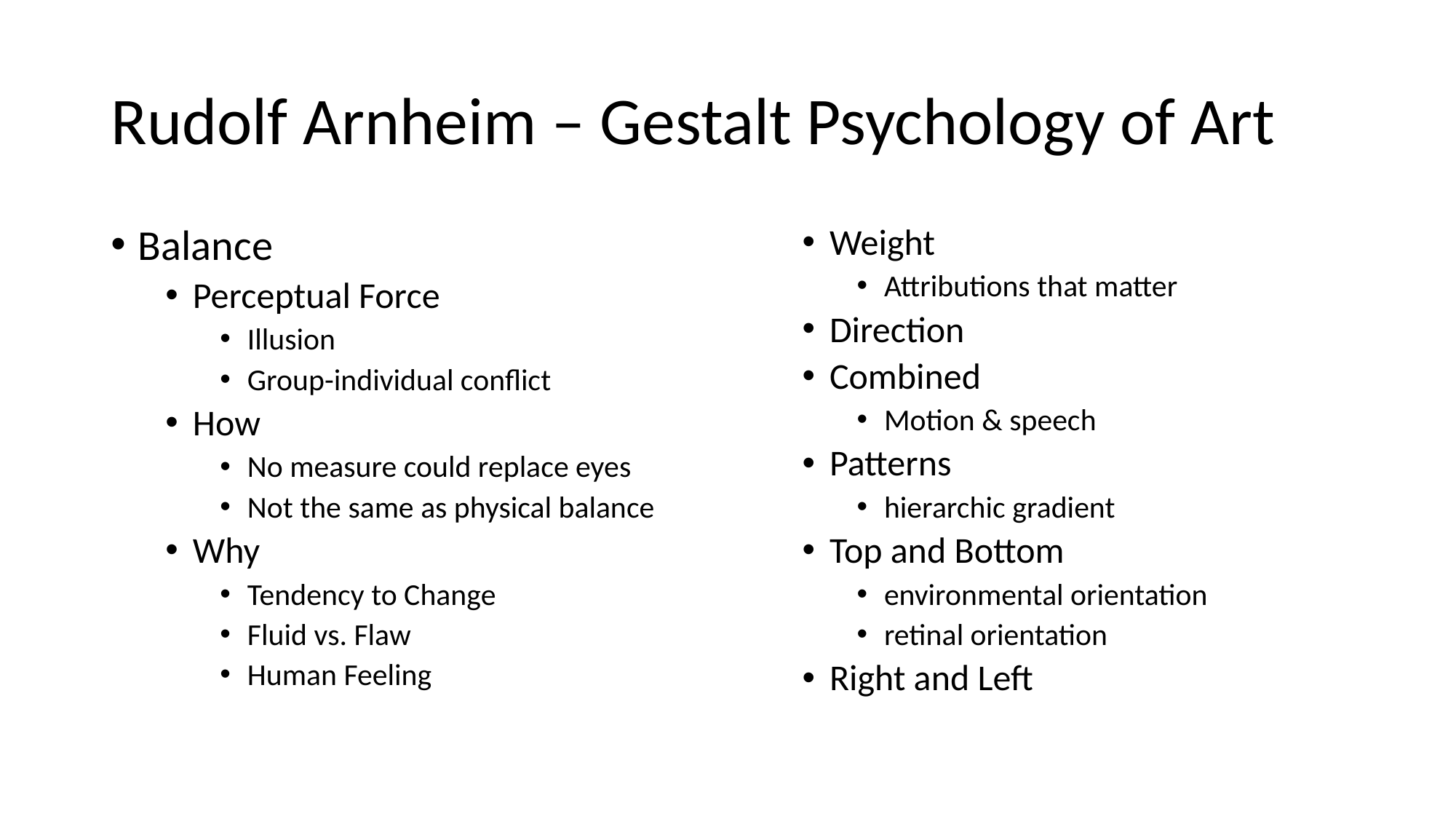

# Rudolf Arnheim – Gestalt Psychology of Art
Balance
Perceptual Force
Illusion
Group-individual conflict
How
No measure could replace eyes
Not the same as physical balance
Why
Tendency to Change
Fluid vs. Flaw
Human Feeling

Weight
Attributions that matter
Direction
Combined
Motion & speech
Patterns
hierarchic gradient
Top and Bottom
environmental orientation
retinal orientation
Right and Left